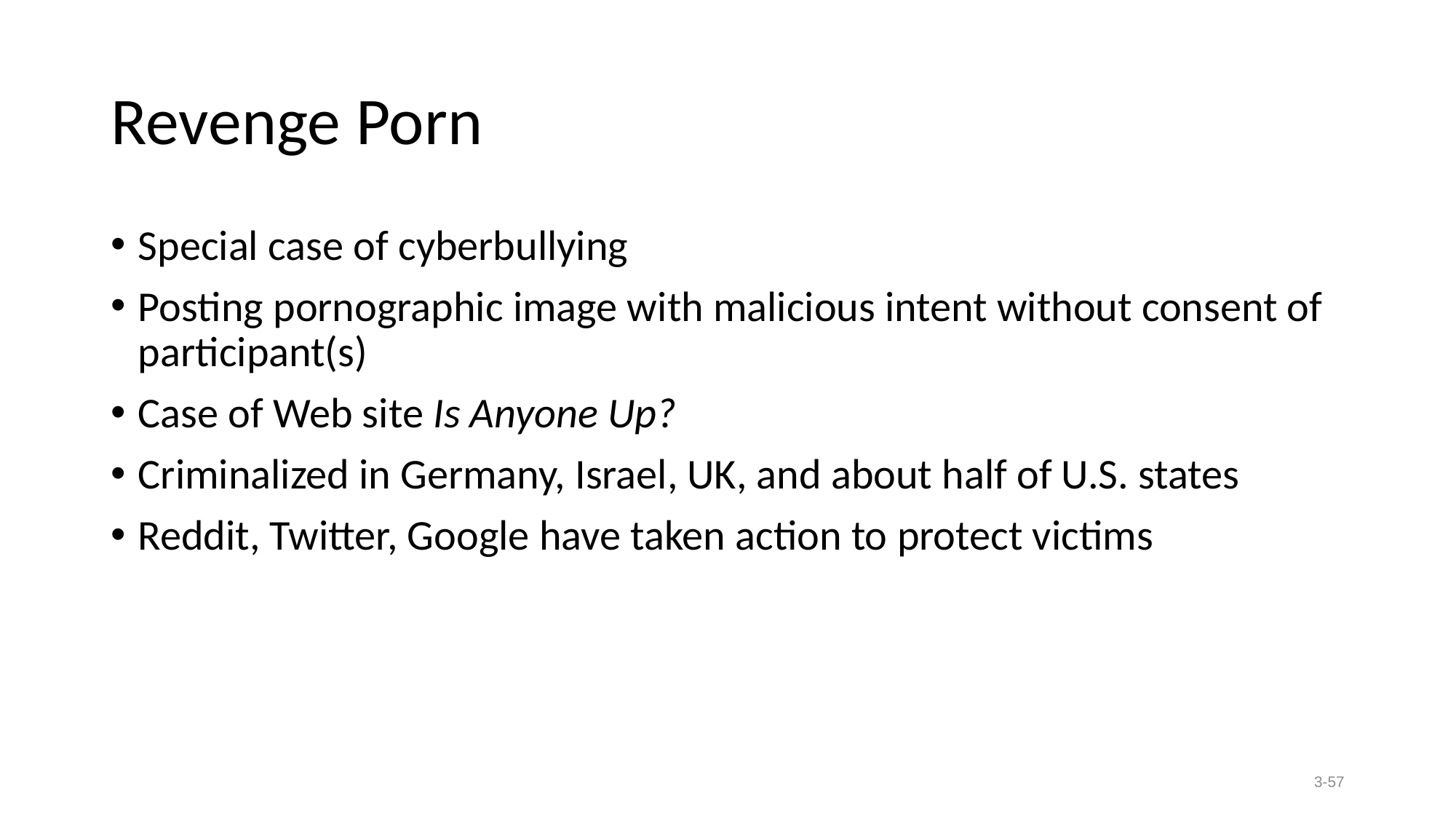

# Revenge Porn
Special case of cyberbullying
Posting pornographic image with malicious intent without consent of participant(s)
Case of Web site Is Anyone Up?
Criminalized in Germany, Israel, UK, and about half of U.S. states
Reddit, Twitter, Google have taken action to protect victims
3-57